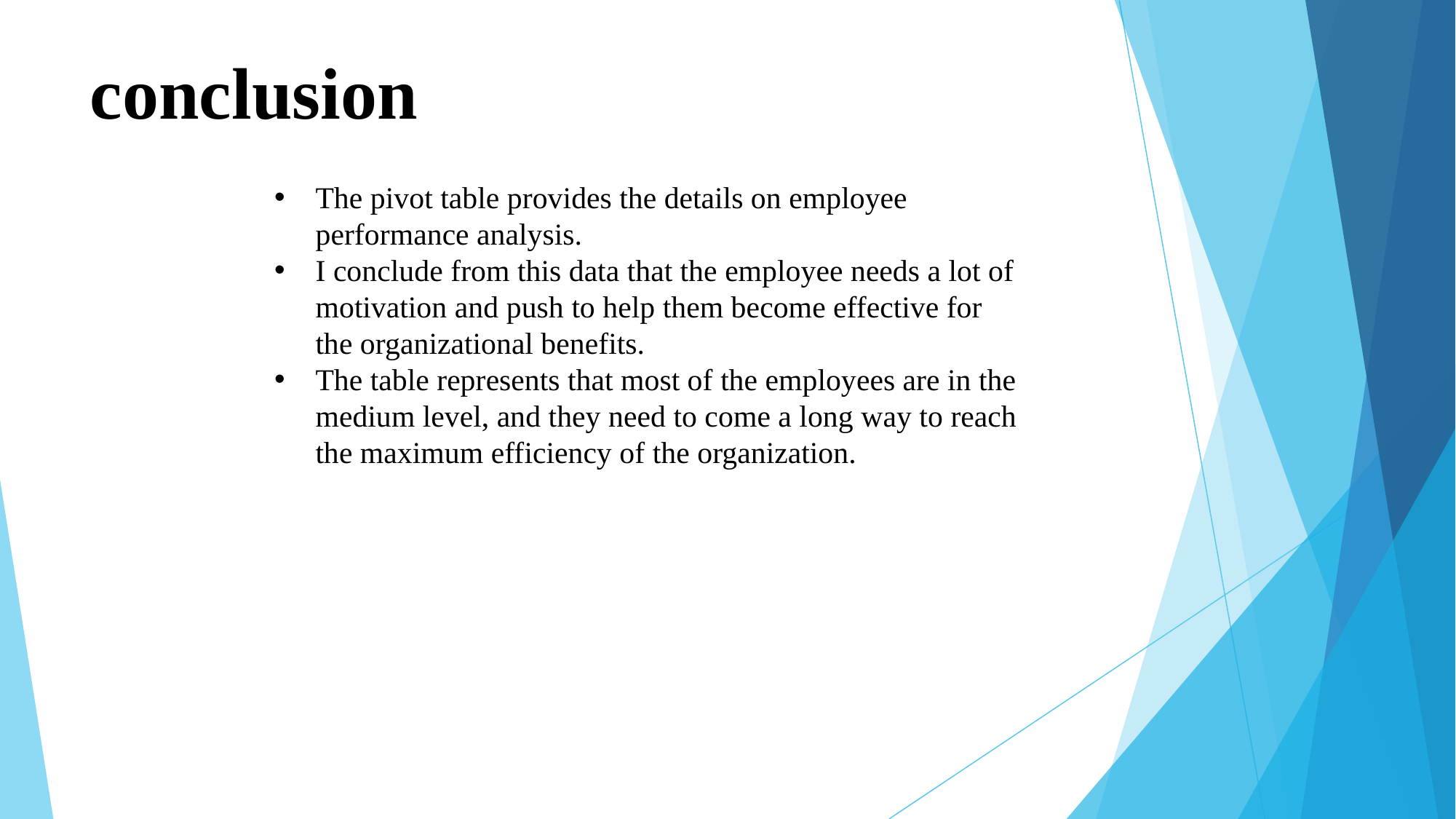

# conclusion
The pivot table provides the details on employee performance analysis.
I conclude from this data that the employee needs a lot of motivation and push to help them become effective for the organizational benefits.
The table represents that most of the employees are in the medium level, and they need to come a long way to reach the maximum efficiency of the organization.